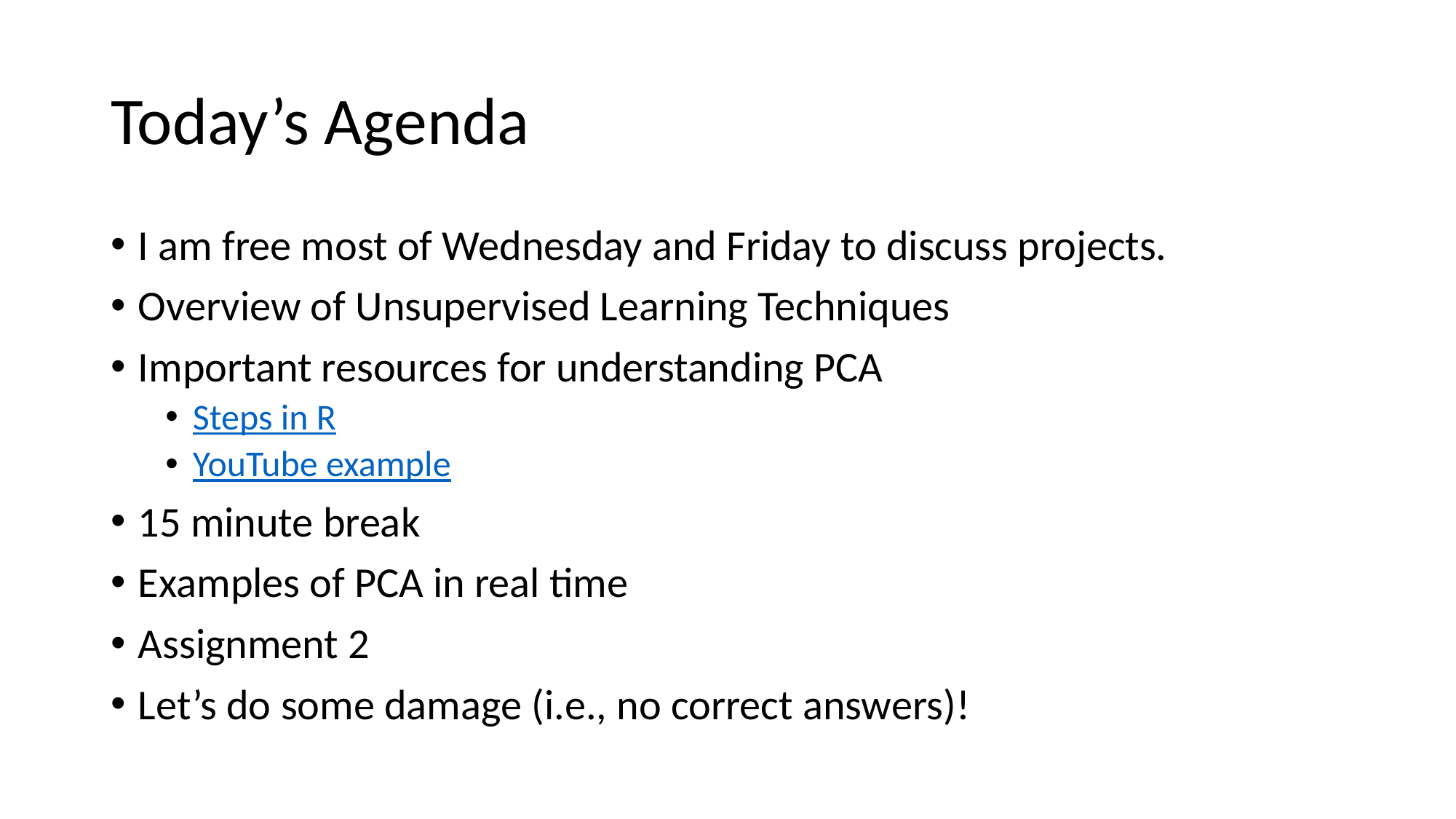

# Today’s Agenda
I am free most of Wednesday and Friday to discuss projects.
Overview of Unsupervised Learning Techniques
Important resources for understanding PCA
Steps in R
YouTube example
15 minute break
Examples of PCA in real time
Assignment 2
Let’s do some damage (i.e., no correct answers)!